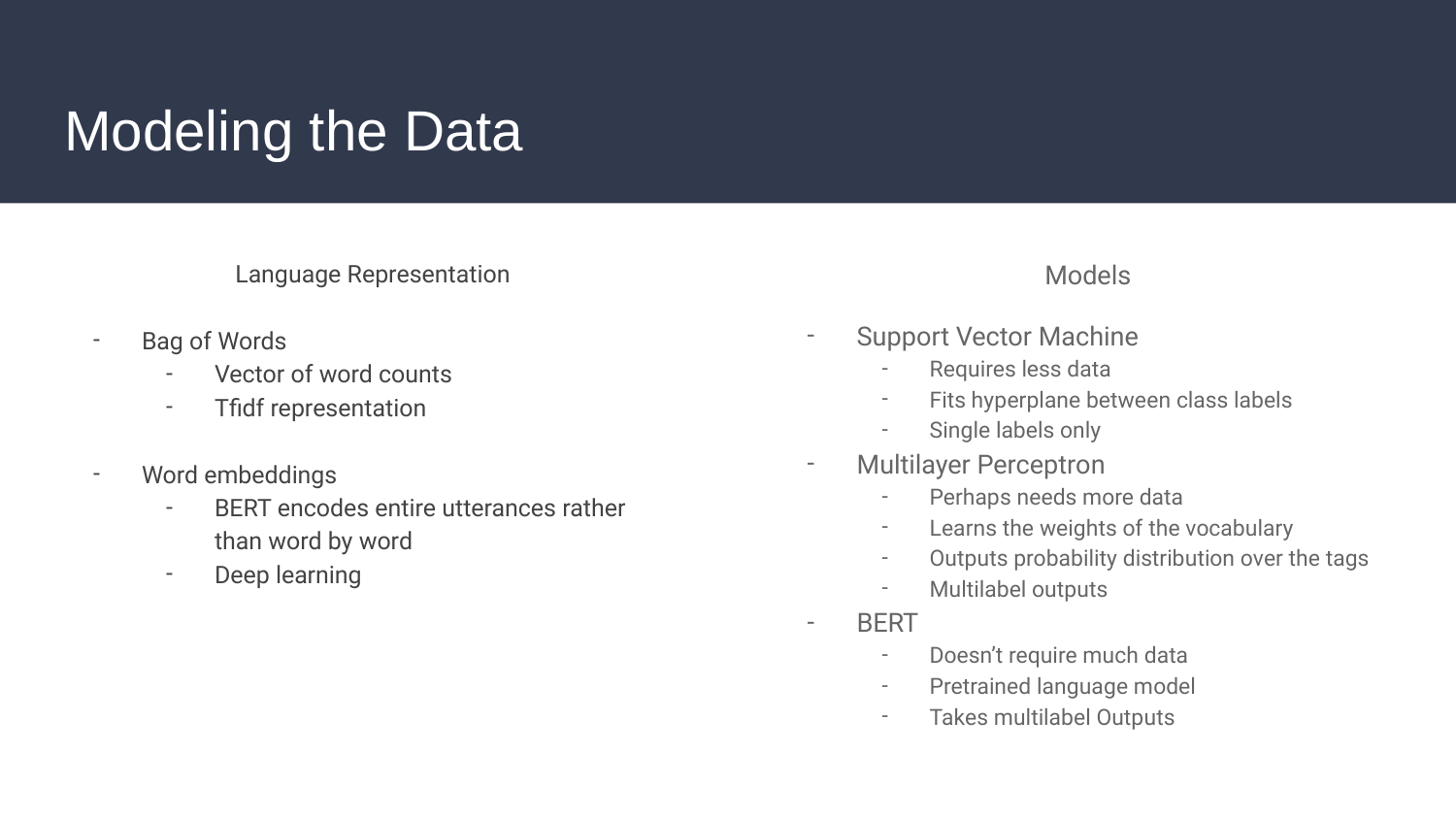

# Modeling the Data
Language Representation

Bag of Words
Vector of word counts
Tfidf representation

Word embeddings
BERT encodes entire utterances rather than word by word
Deep learning
Models
Support Vector Machine
Requires less data
Fits hyperplane between class labels
Single labels only
Multilayer Perceptron
Perhaps needs more data
Learns the weights of the vocabulary
Outputs probability distribution over the tags
Multilabel outputs
BERT
Doesn’t require much data
Pretrained language model
Takes multilabel Outputs